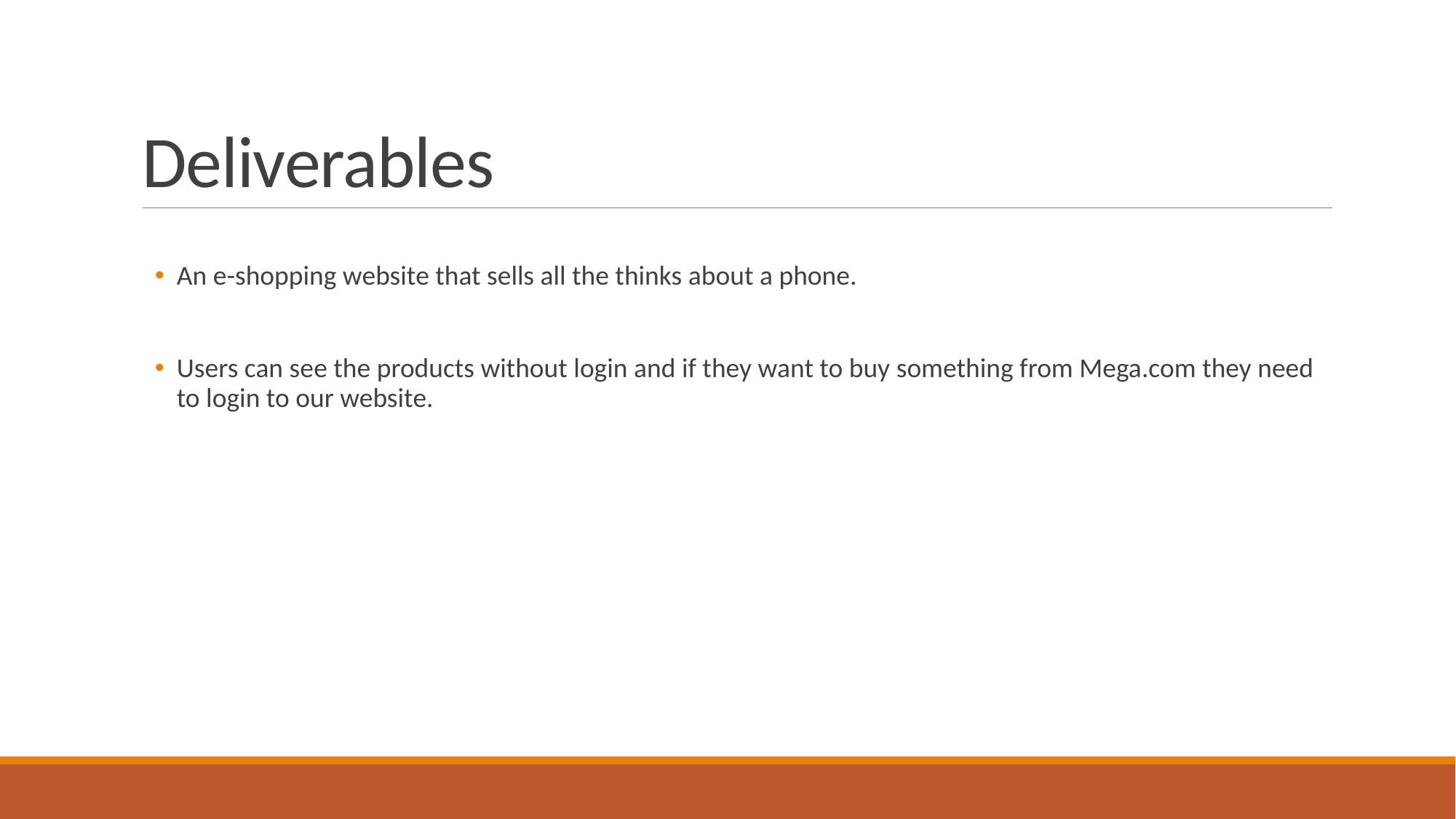

# Deliverables

An e-shopping website that sells all the thinks about a phone.

Users can see the products without login and if they want to buy something from Mega.com they need to login to our website.